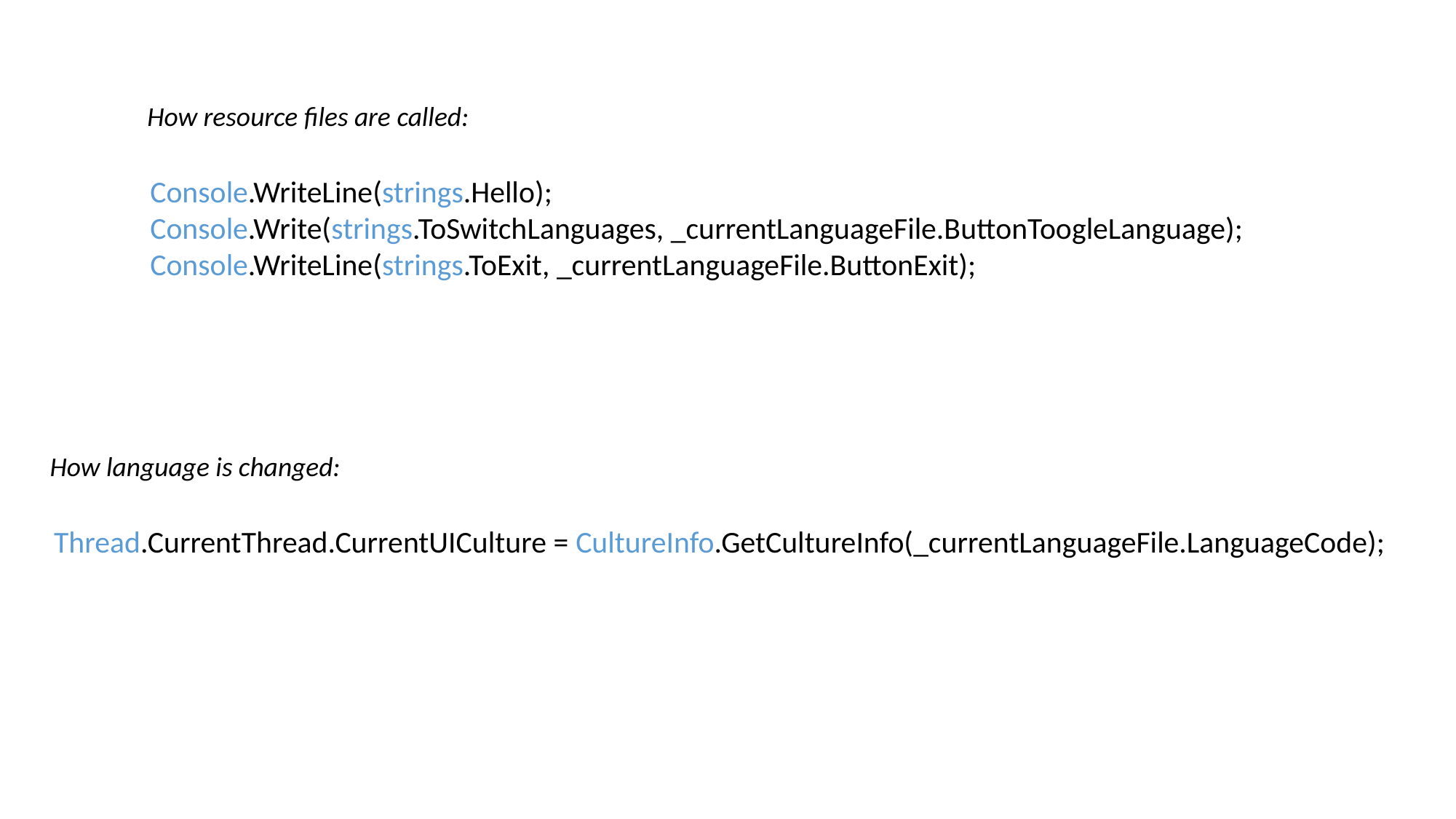

How resource files are called:
Console.WriteLine(strings.Hello);
Console.Write(strings.ToSwitchLanguages, _currentLanguageFile.ButtonToogleLanguage);
Console.WriteLine(strings.ToExit, _currentLanguageFile.ButtonExit);
How language is changed:
Thread.CurrentThread.CurrentUICulture = CultureInfo.GetCultureInfo(_currentLanguageFile.LanguageCode);